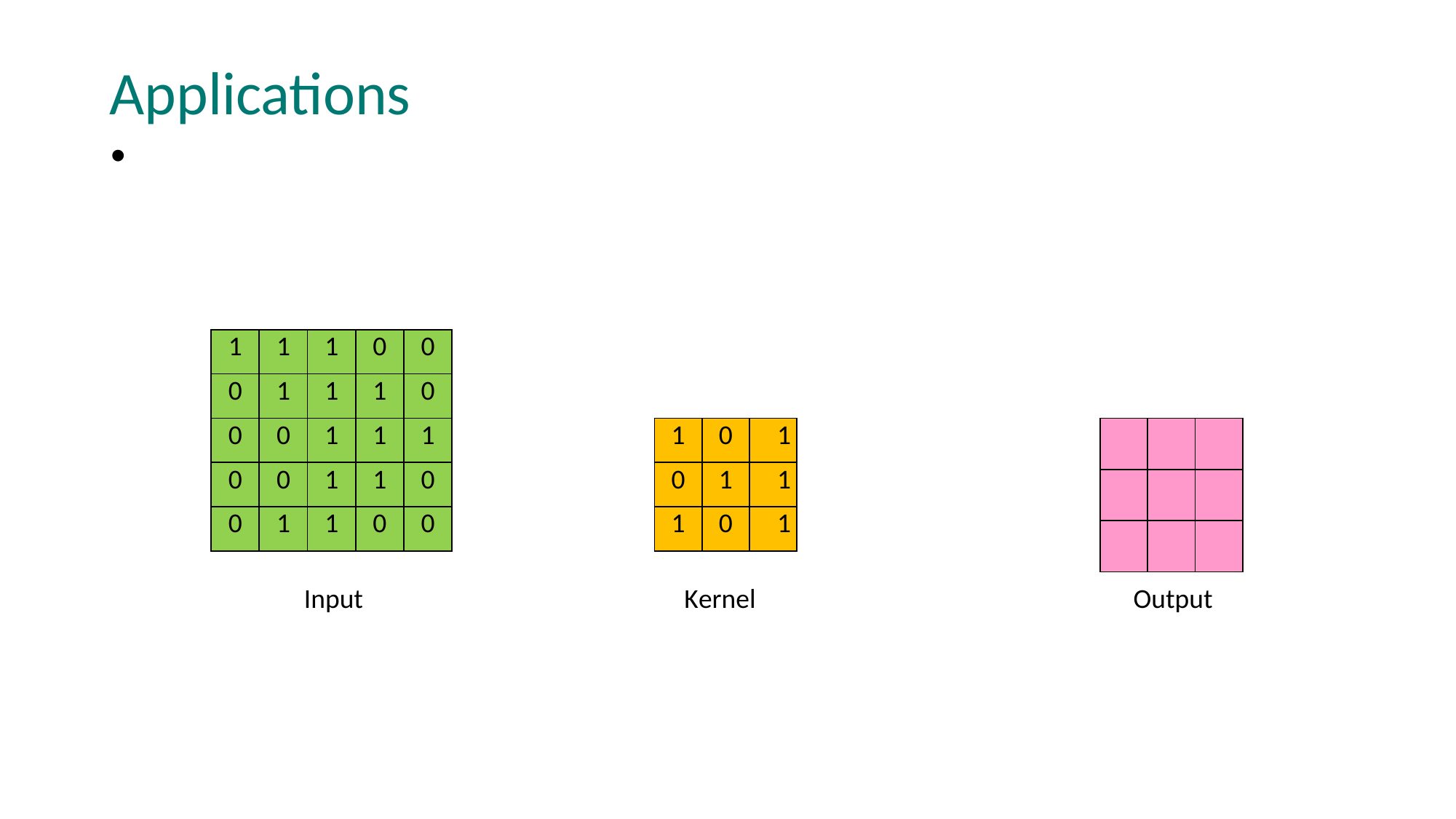

Applications
After applying a convolution between an input image and a filter we loose some information from the input image.
| 1 | 1 | 1 | 0 | 0 |
| --- | --- | --- | --- | --- |
| 0 | 1 | 1 | 1 | 0 |
| 0 | 0 | 1 | 1 | 1 |
| 0 | 0 | 1 | 1 | 0 |
| 0 | 1 | 1 | 0 | 0 |
| 1 | 0 | 1 |
| --- | --- | --- |
| 0 | 1 | 1 |
| 1 | 0 | 1 |
|  |  |  |
| --- | --- | --- |
|  |  |  |
|  |  |  |
Input
Kernel
Output